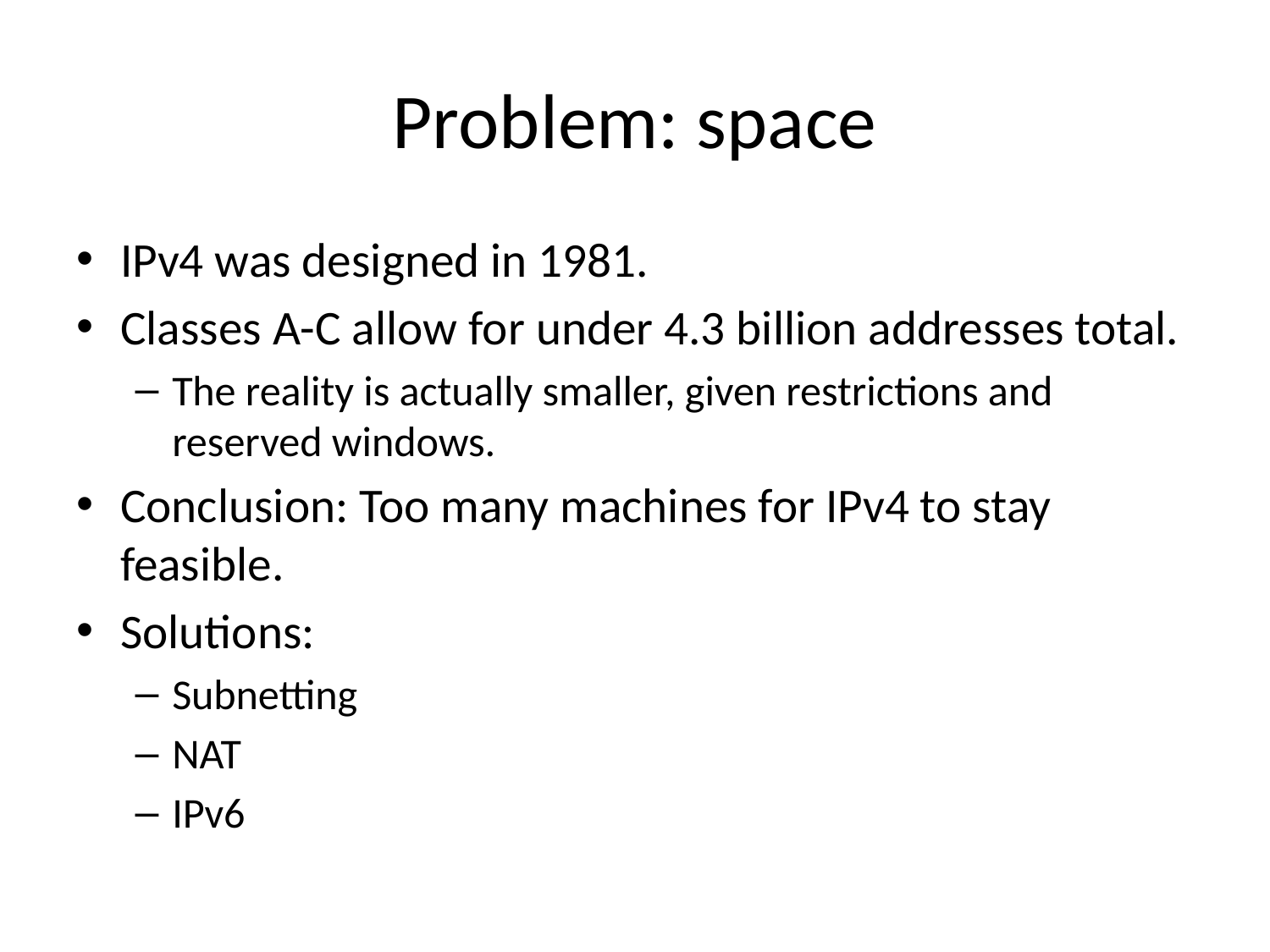

# Problem: space
IPv4 was designed in 1981.
Classes A-C allow for under 4.3 billion addresses total.
The reality is actually smaller, given restrictions and reserved windows.
Conclusion: Too many machines for IPv4 to stay feasible.
Solutions:
Subnetting
NAT
IPv6